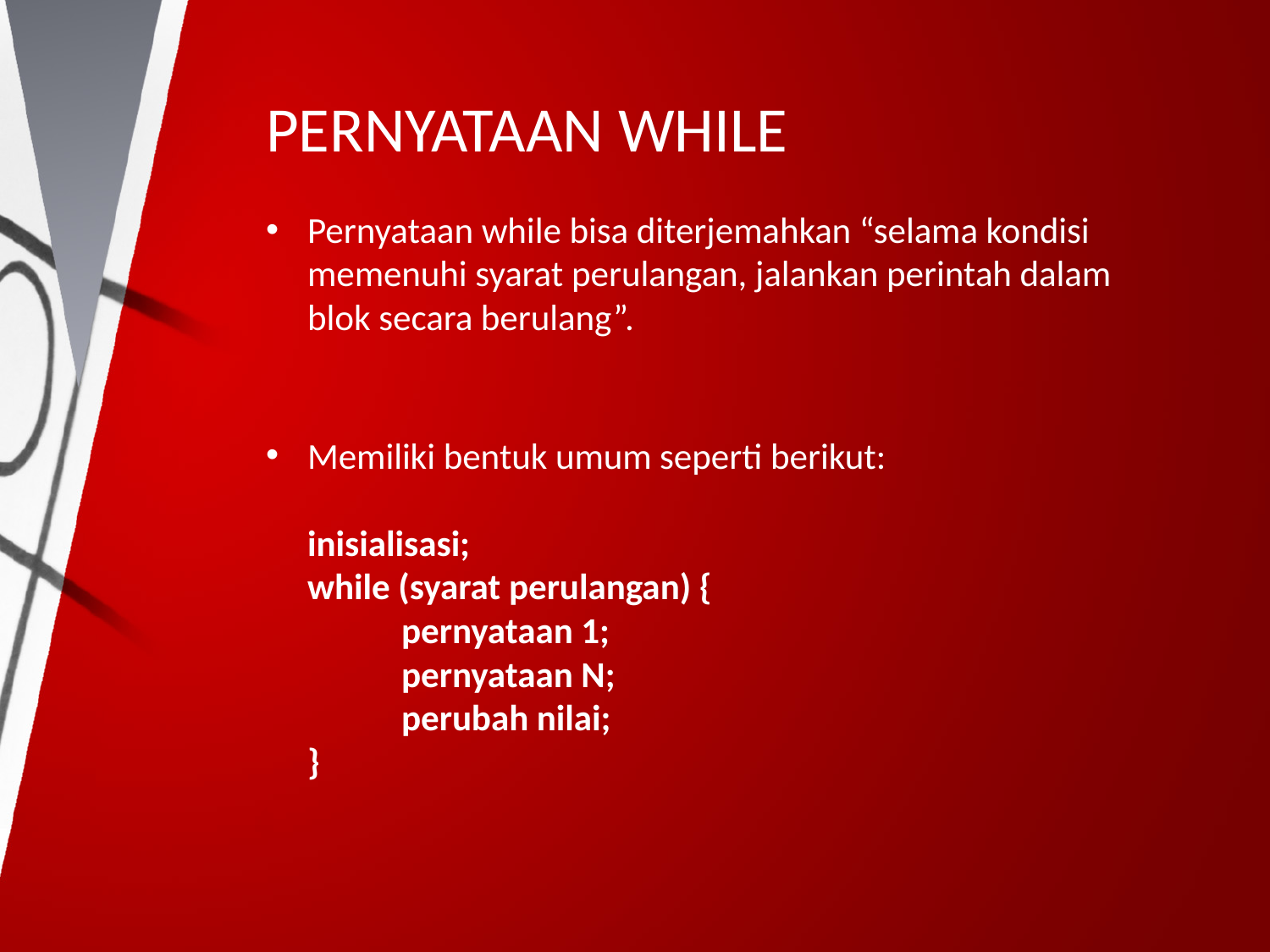

# PERNYATAAN WHILE
Pernyataan while bisa diterjemahkan “selama kondisi memenuhi syarat perulangan, jalankan perintah dalam blok secara berulang”.
Memiliki bentuk umum seperti berikut:
inisialisasi; 
while (syarat perulangan) { 
	pernyataan 1; 
	pernyataan N; 
	perubah nilai; 
}